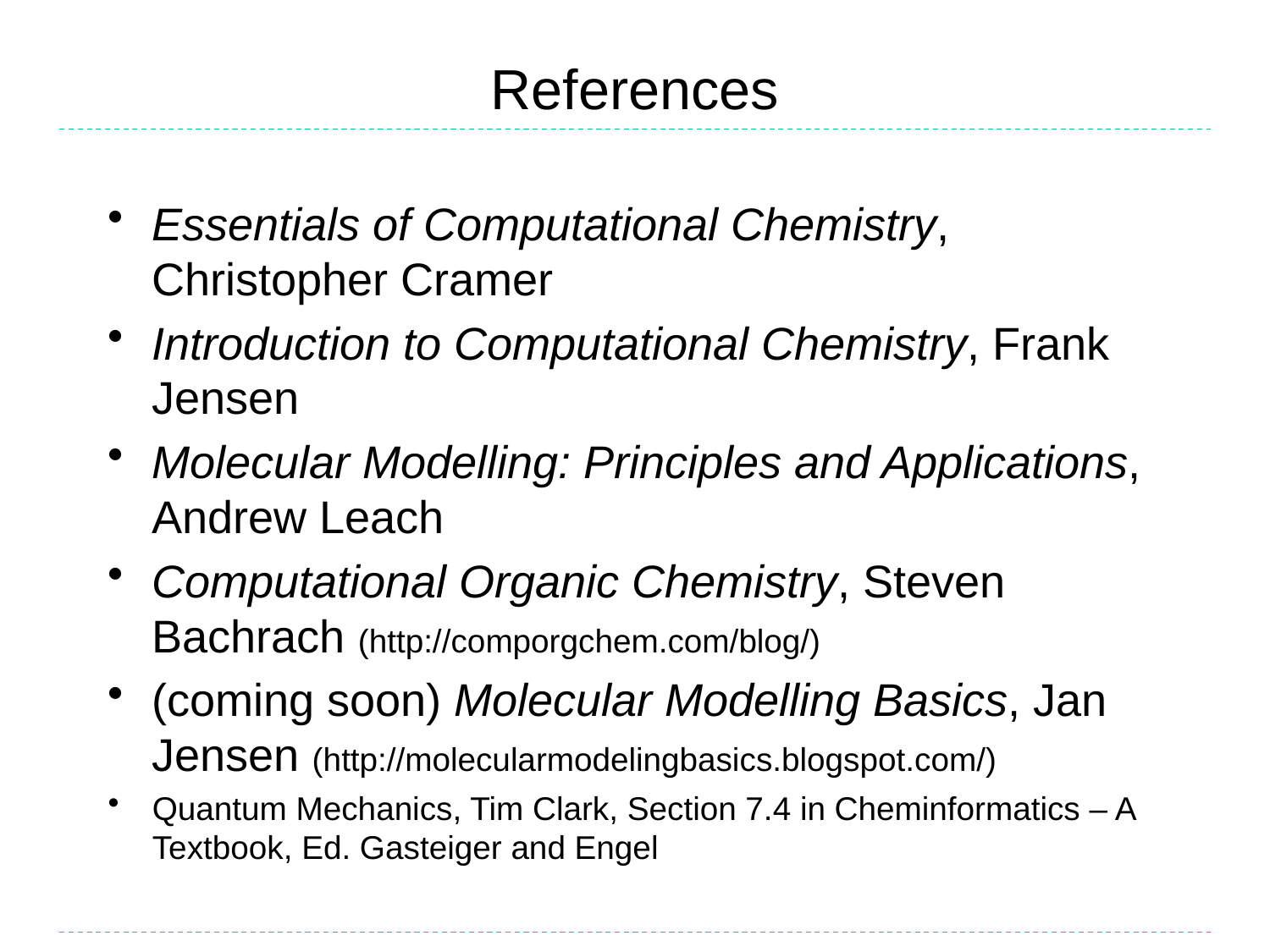

# References
Essentials of Computational Chemistry, Christopher Cramer
Introduction to Computational Chemistry, Frank Jensen
Molecular Modelling: Principles and Applications, Andrew Leach
Computational Organic Chemistry, Steven Bachrach (http://comporgchem.com/blog/)
(coming soon) Molecular Modelling Basics, Jan Jensen (http://molecularmodelingbasics.blogspot.com/)
Quantum Mechanics, Tim Clark, Section 7.4 in Cheminformatics – A Textbook, Ed. Gasteiger and Engel